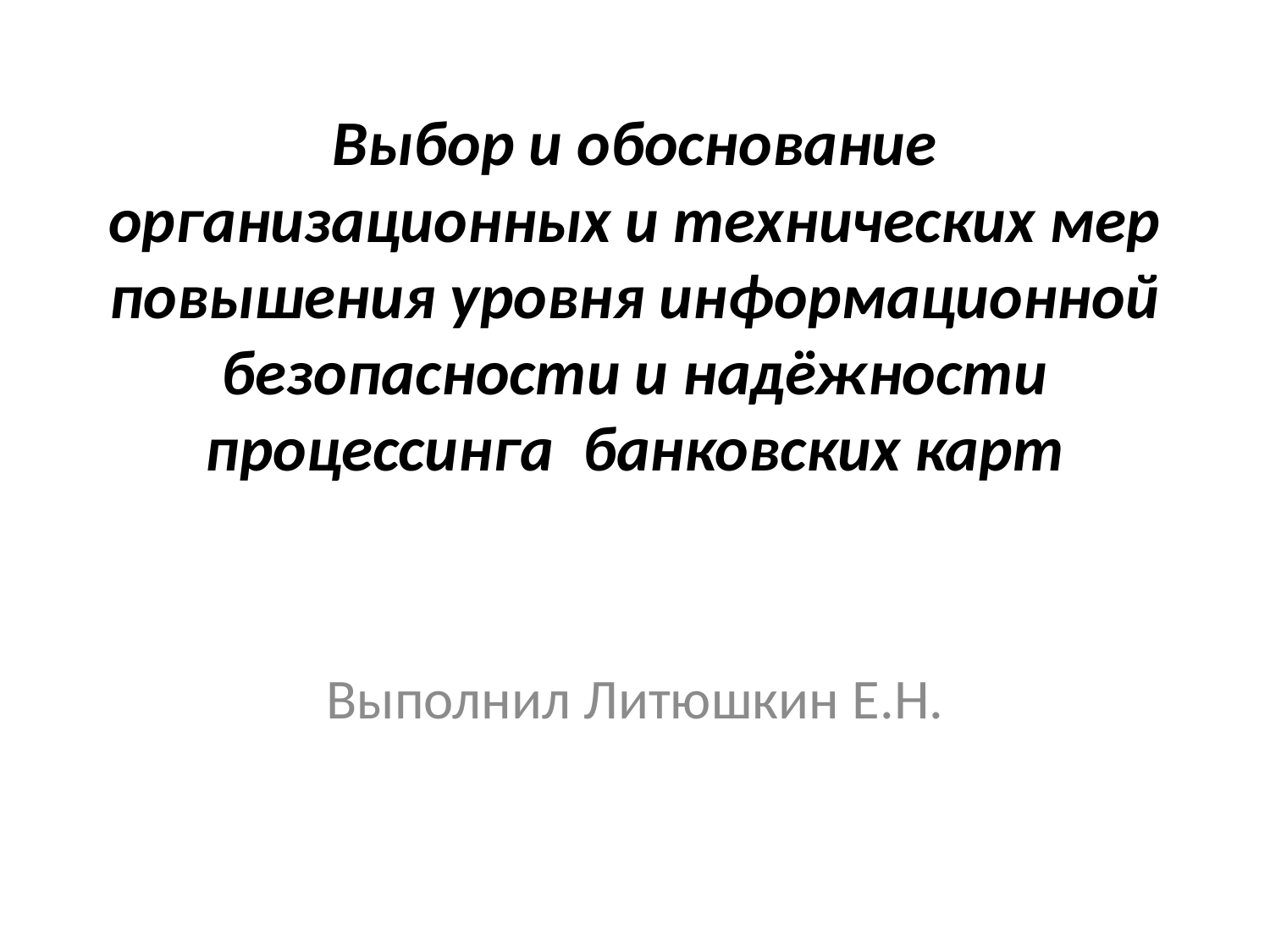

# Выбор и обоснование организационных и технических мер повышения уровня информационной безопасности и надёжности процессинга  банковских карт
Выполнил Литюшкин Е.Н.